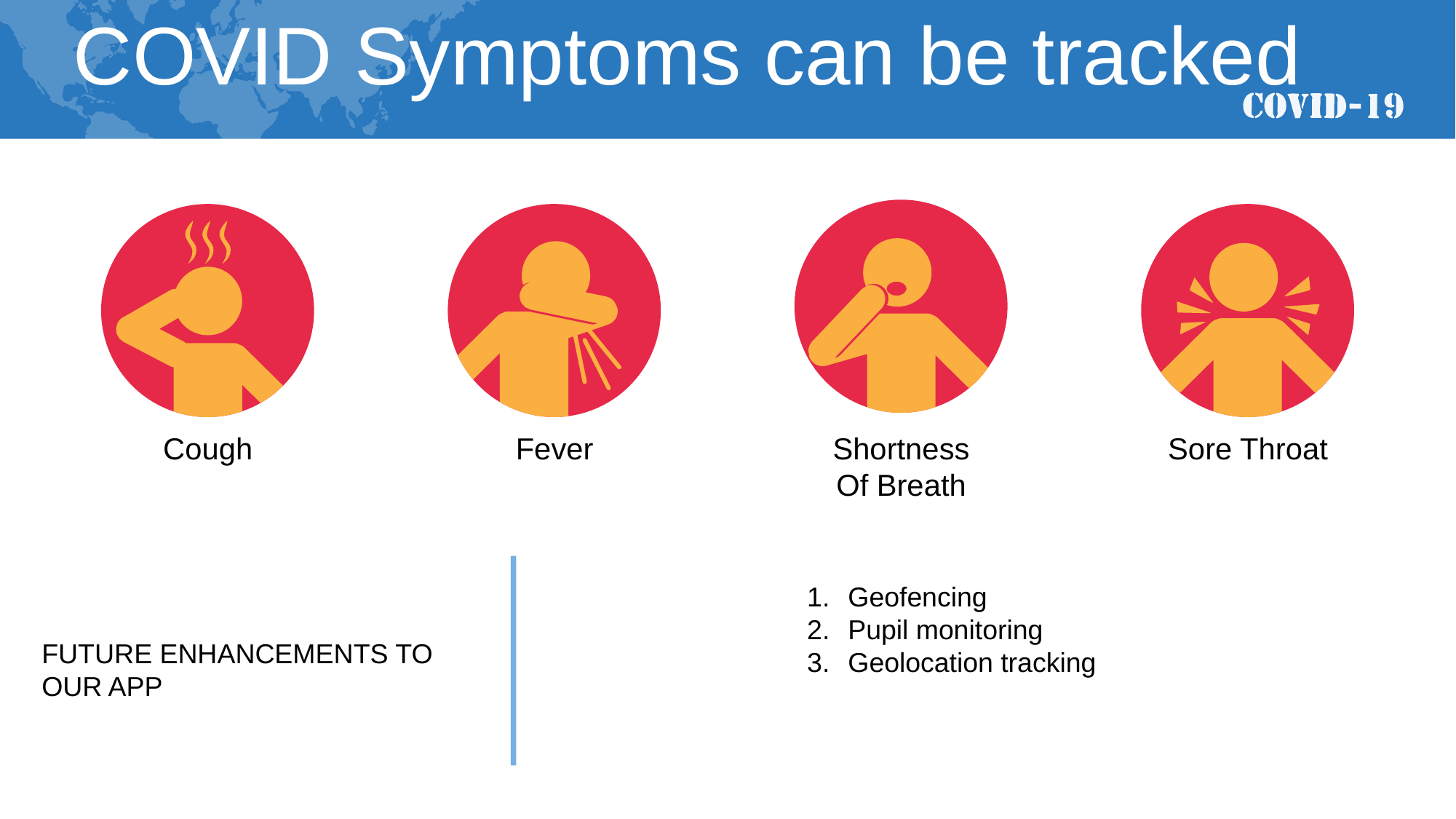

COVID Symptoms can be tracked

Cough
Fever
Shortness Of Breath
Sore Throat

Geofencing
Pupil monitoring
Geolocation tracking
FUTURE ENHANCEMENTS TO OUR APP